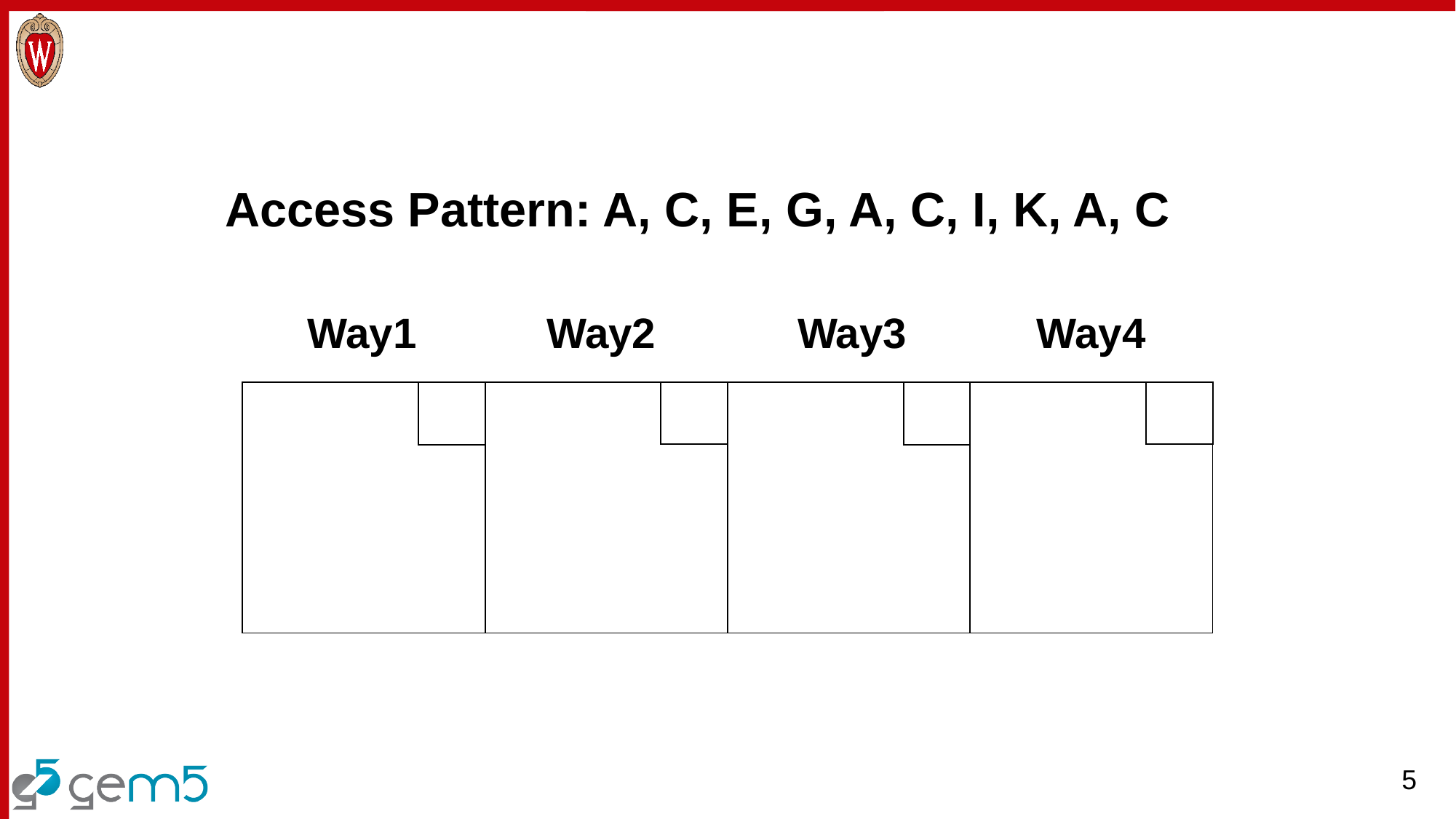

Access Pattern: A, C, E, G, A, C, I, K, A, C
    Way1           Way2            Way3           Way4
|  |  |  |  |
| --- | --- | --- | --- |
|  |
| --- |
|  |
| --- |
|  |
| --- |
|  |
| --- |
5